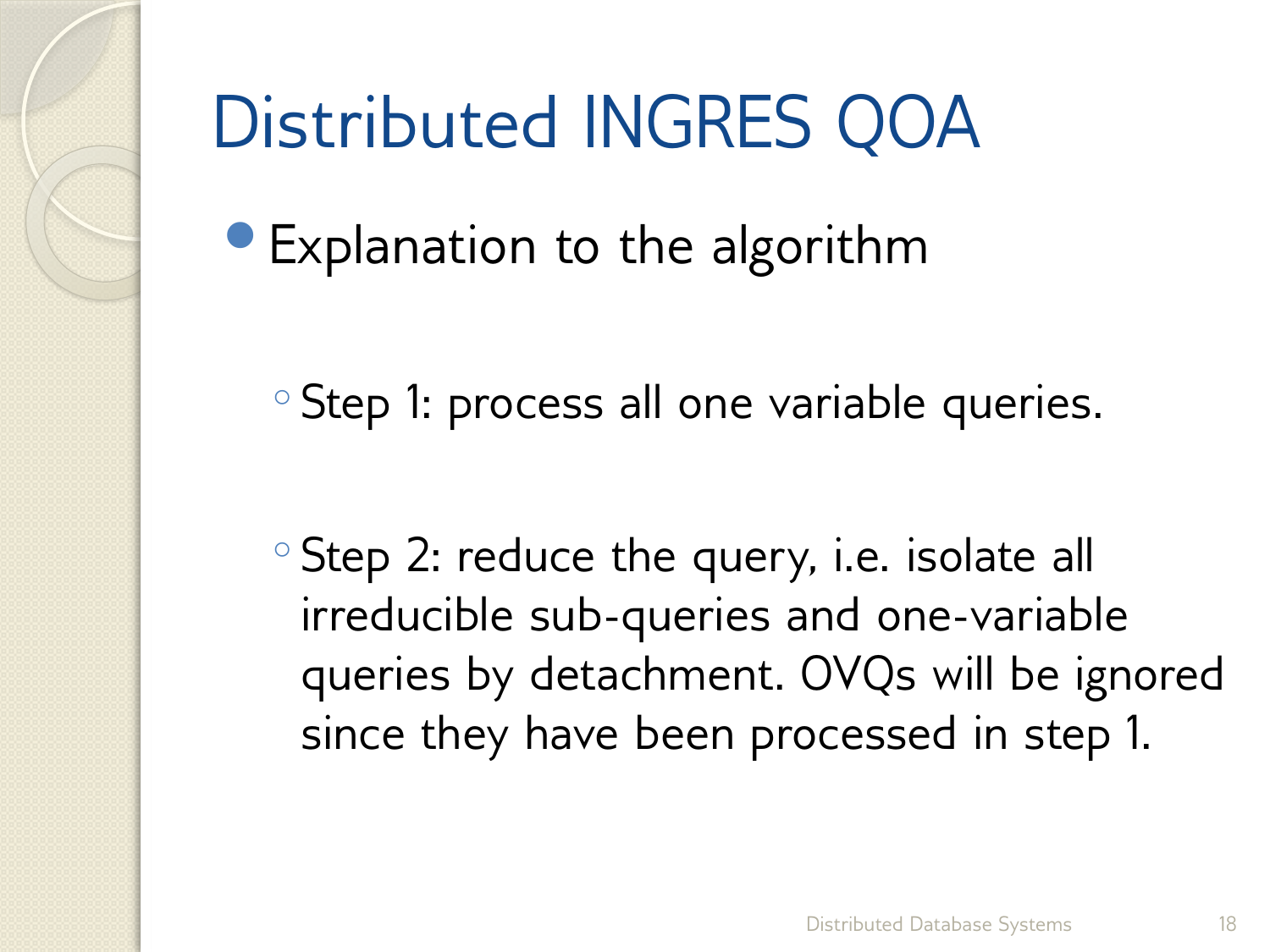

# Distributed INGRES QOA
Explanation to the algorithm

Step 1: process all one variable queries.

Step 2: reduce the query, i.e. isolate all irreducible sub-queries and one-variable queries by detachment. OVQs will be ignored since they have been processed in step 1.

Distributed Database Systems
18